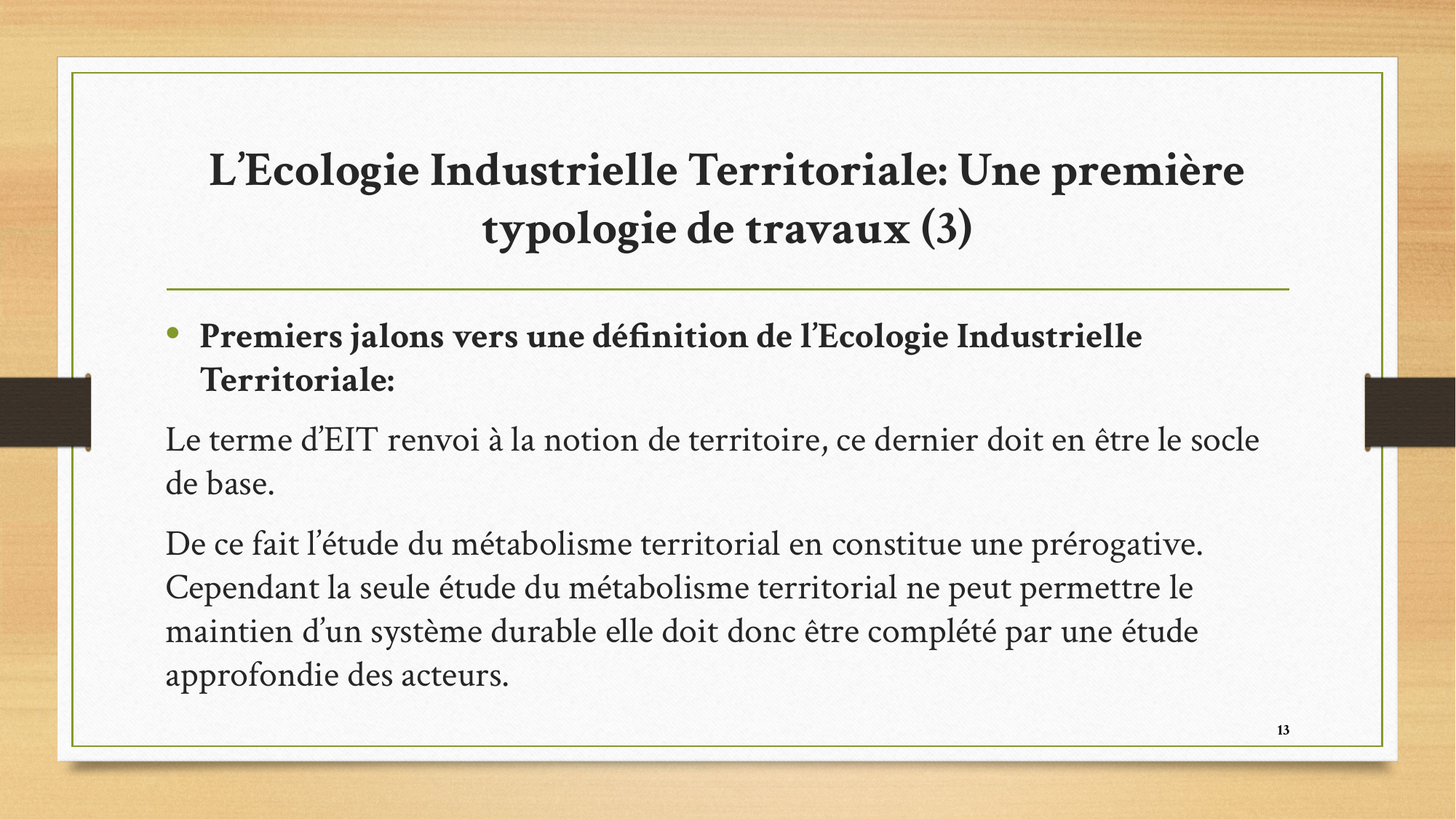

# L’Ecologie Industrielle Territoriale: Une première typologie de travaux (3)
Premiers jalons vers une définition de l’Ecologie Industrielle Territoriale:
Le terme d’EIT renvoi à la notion de territoire, ce dernier doit en être le socle de base.
De ce fait l’étude du métabolisme territorial en constitue une prérogative. Cependant la seule étude du métabolisme territorial ne peut permettre le maintien d’un système durable elle doit donc être complété par une étude approfondie des acteurs.
13